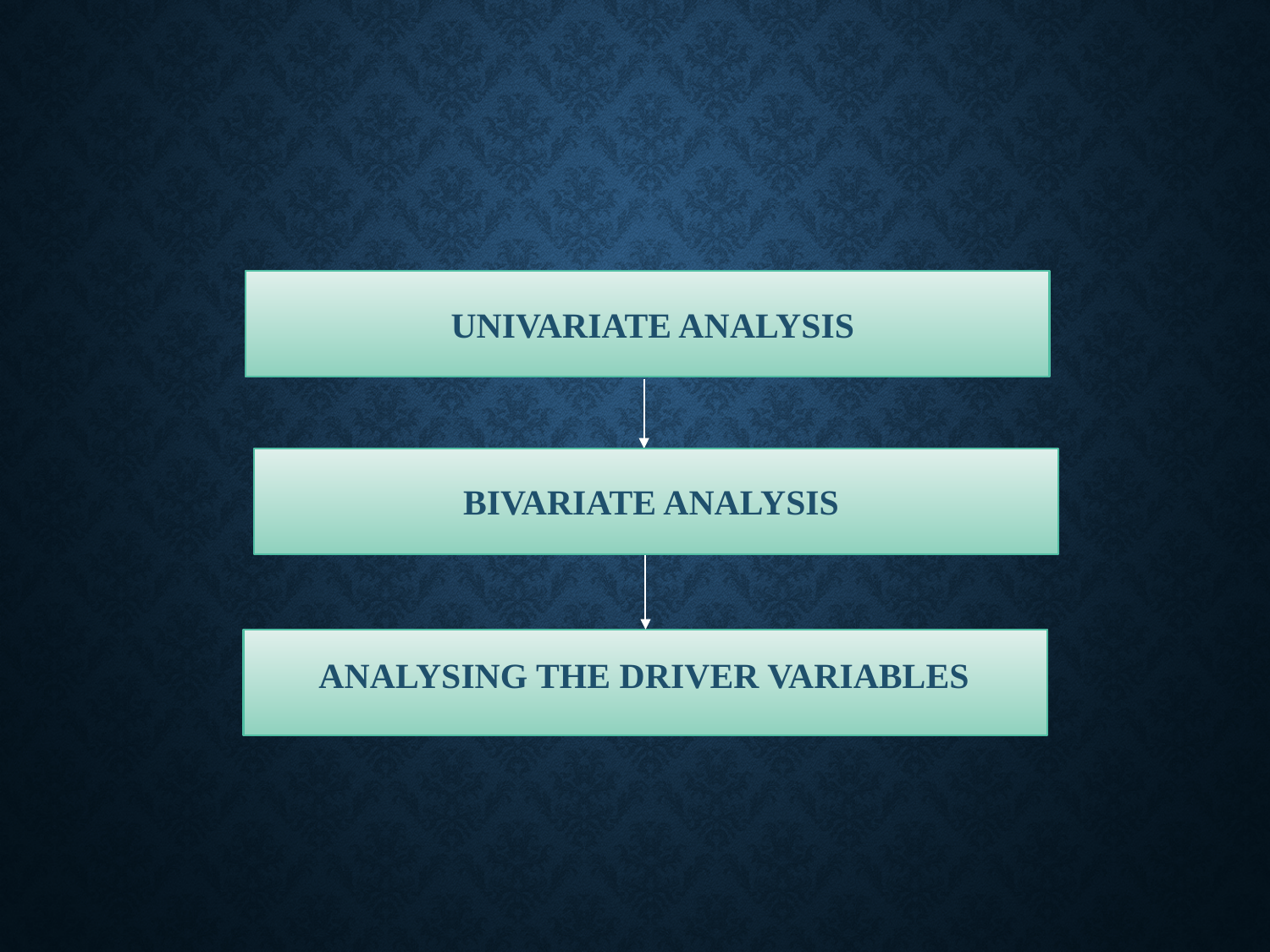

UNIVARIATE ANALYSIS

BIVARIATE ANALYSIS

ANALYSING THE DRIVER VARIABLES